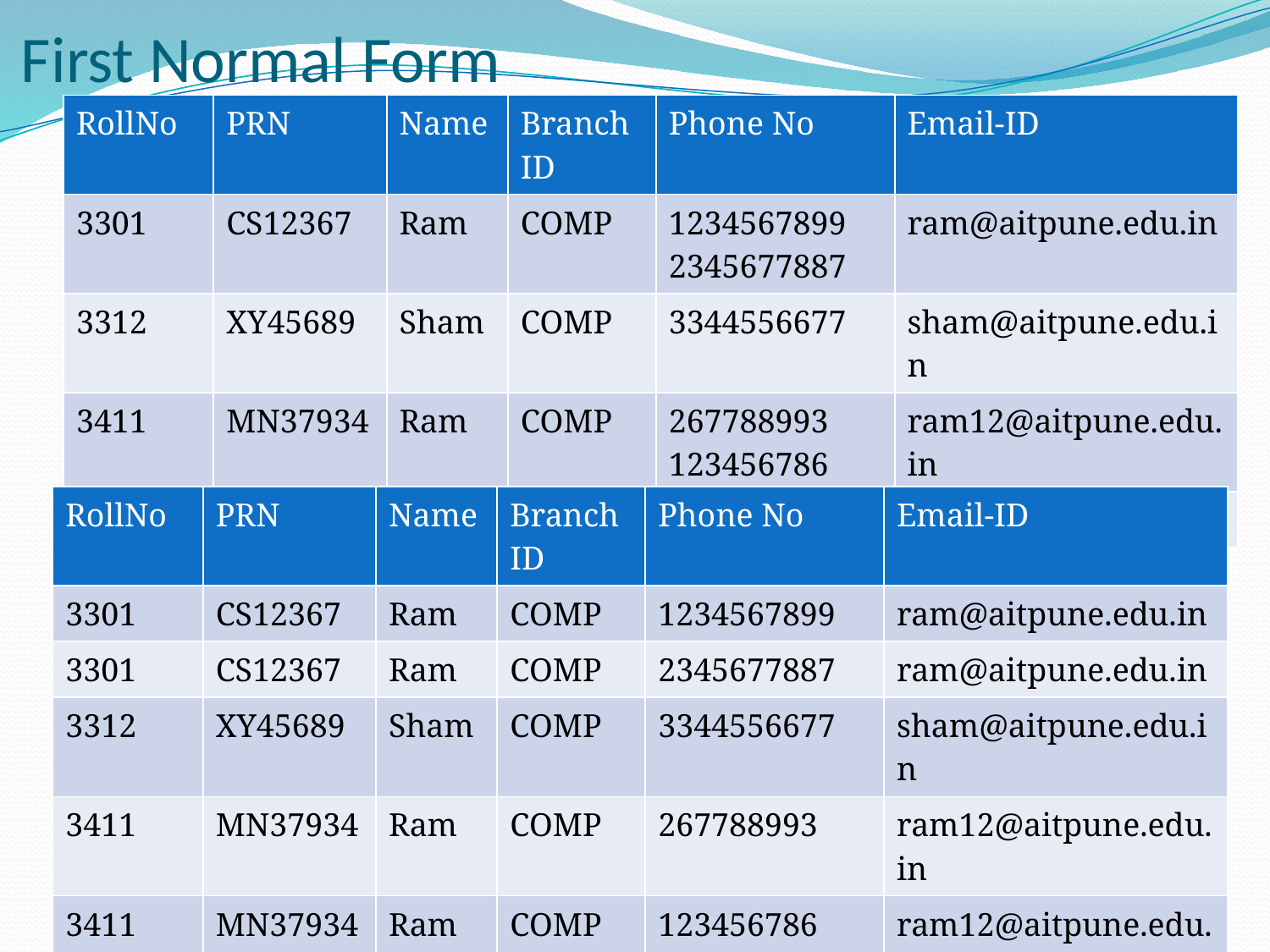

# First Normal Form
| RollNo | PRN | Name | Branch ID | Phone No | Email-ID |
| --- | --- | --- | --- | --- | --- |
| 3301 | CS12367 | Ram | COMP | 1234567899 2345677887 | ram@aitpune.edu.in |
| 3312 | XY45689 | Sham | COMP | 3344556677 | sham@aitpune.edu.in |
| 3411 | MN37934 | Ram | COMP | 267788993 123456786 | ram12@aitpune.edu.in |
| 3411 | AD28646 | Sita | E&TC | 444455555 | sita@aitpune.edu.in |

| RollNo | PRN | Name | Branch ID | Phone No | Email-ID |
| --- | --- | --- | --- | --- | --- |
| 3301 | CS12367 | Ram | COMP | 1234567899 | ram@aitpune.edu.in |
| 3301 | CS12367 | Ram | COMP | 2345677887 | ram@aitpune.edu.in |
| 3312 | XY45689 | Sham | COMP | 3344556677 | sham@aitpune.edu.in |
| 3411 | MN37934 | Ram | COMP | 267788993 | ram12@aitpune.edu.in |
| 3411 | MN37934 | Ram | COMP | 123456786 | ram12@aitpune.edu.in |
| 3411 | AD28646 | Sita | E&TC | 444455555 | sita@aitpune.edu.in |